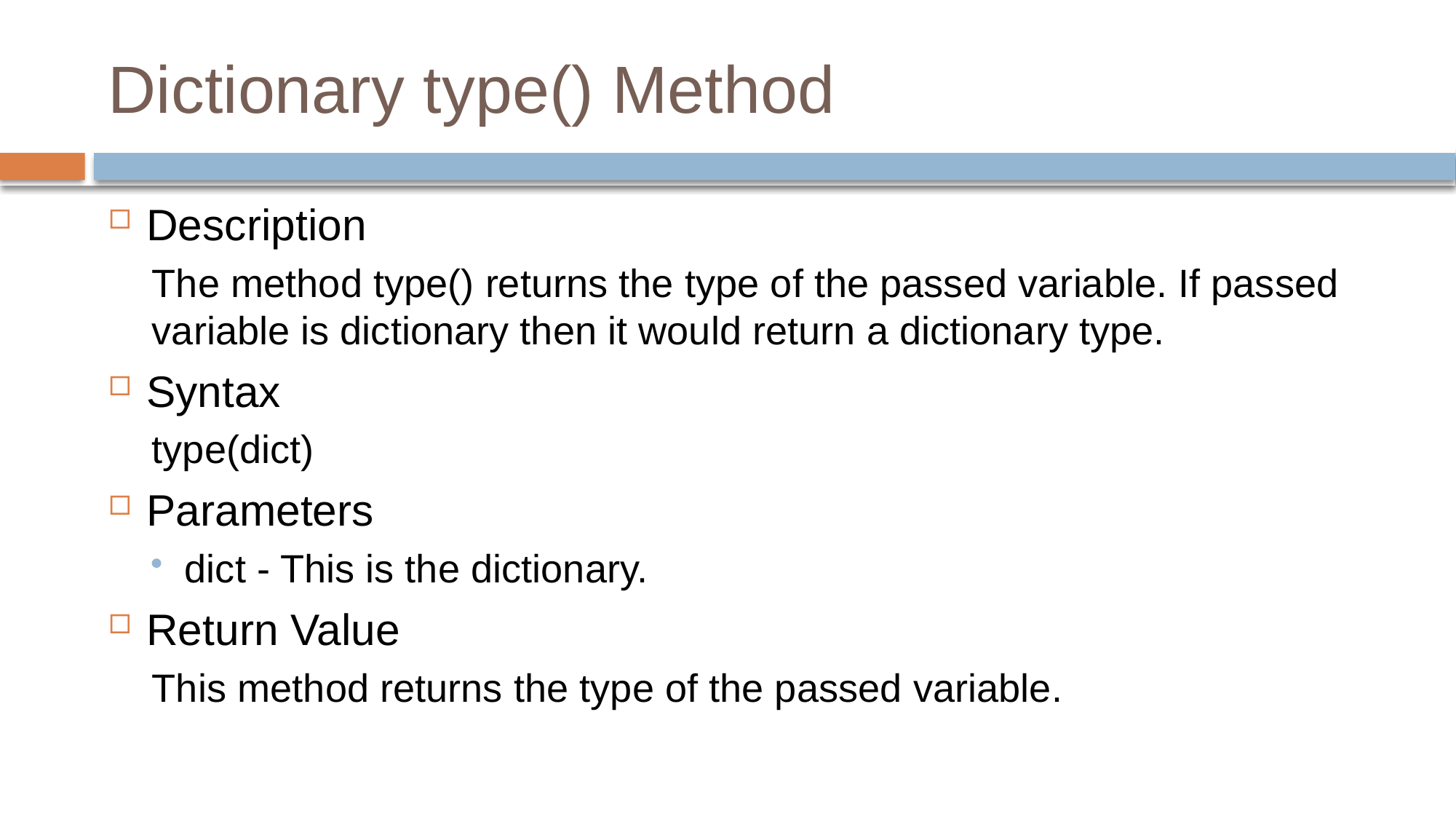

# Dictionary type() Method
Description
The method type() returns the type of the passed variable. If passed variable is dictionary then it would return a dictionary type.
Syntax
type(dict)
Parameters
dict - This is the dictionary.
Return Value
This method returns the type of the passed variable.